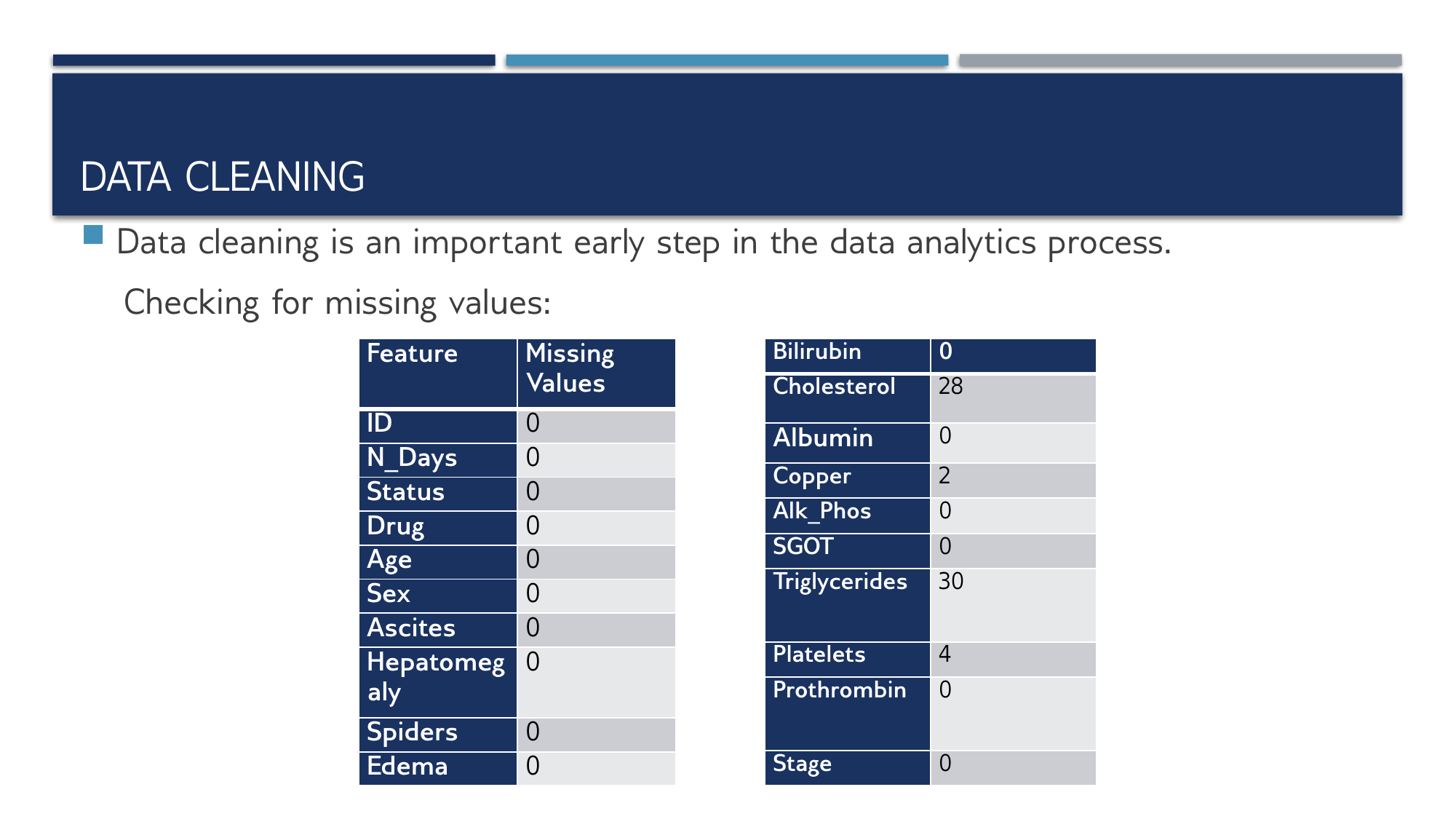

# Data cleaning
Data cleaning is an important early step in the data analytics process.
    Checking for missing values:

| Feature | Missing Values |
| --- | --- |
| ID | 0 |
| N\_Days | 0 |
| Status | 0 |
| Drug | 0 |
| Age | 0 |
| Sex | 0 |
| Ascites | 0 |
| Hepatomegaly | 0 |
| Spiders | 0 |
| Edema | 0 |
| Bilirubin | 0 |
| --- | --- |
| Cholesterol | 28 |
| Albumin | 0 |
| Copper | 2 |
| Alk\_Phos | 0 |
| SGOT | 0 |
| Triglycerides | 30 |
| Platelets | 4 |
| Prothrombin | 0 |
| Stage | 0 |